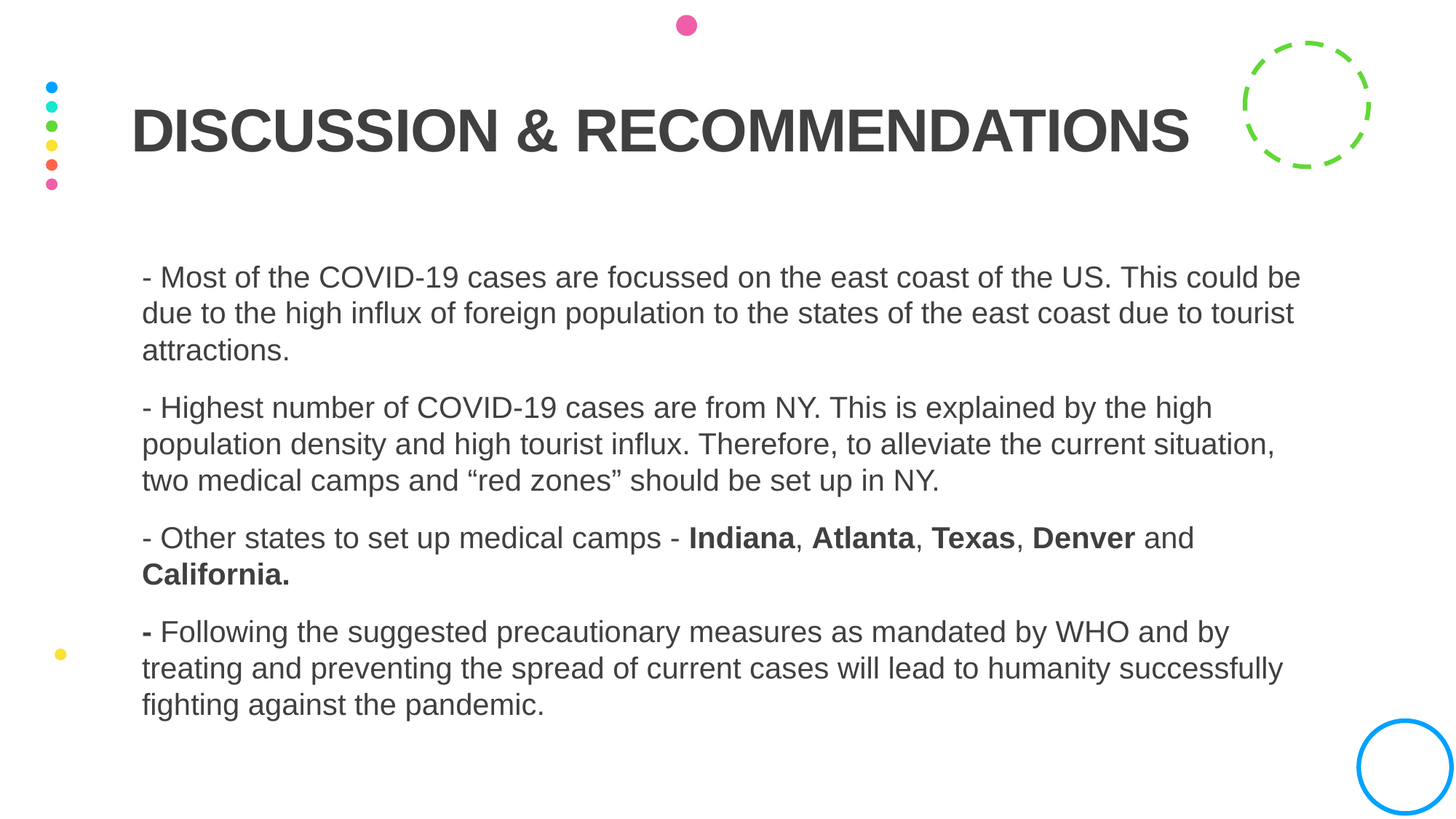

# Discussion & recommendations
- Most of the COVID-19 cases are focussed on the east coast of the US. This could be due to the high influx of foreign population to the states of the east coast due to tourist attractions.
- Highest number of COVID-19 cases are from NY. This is explained by the high population density and high tourist influx. Therefore, to alleviate the current situation, two medical camps and “red zones” should be set up in NY.
- Other states to set up medical camps - Indiana, Atlanta, Texas, Denver and California.
- Following the suggested precautionary measures as mandated by WHO and by treating and preventing the spread of current cases will lead to humanity successfully fighting against the pandemic.